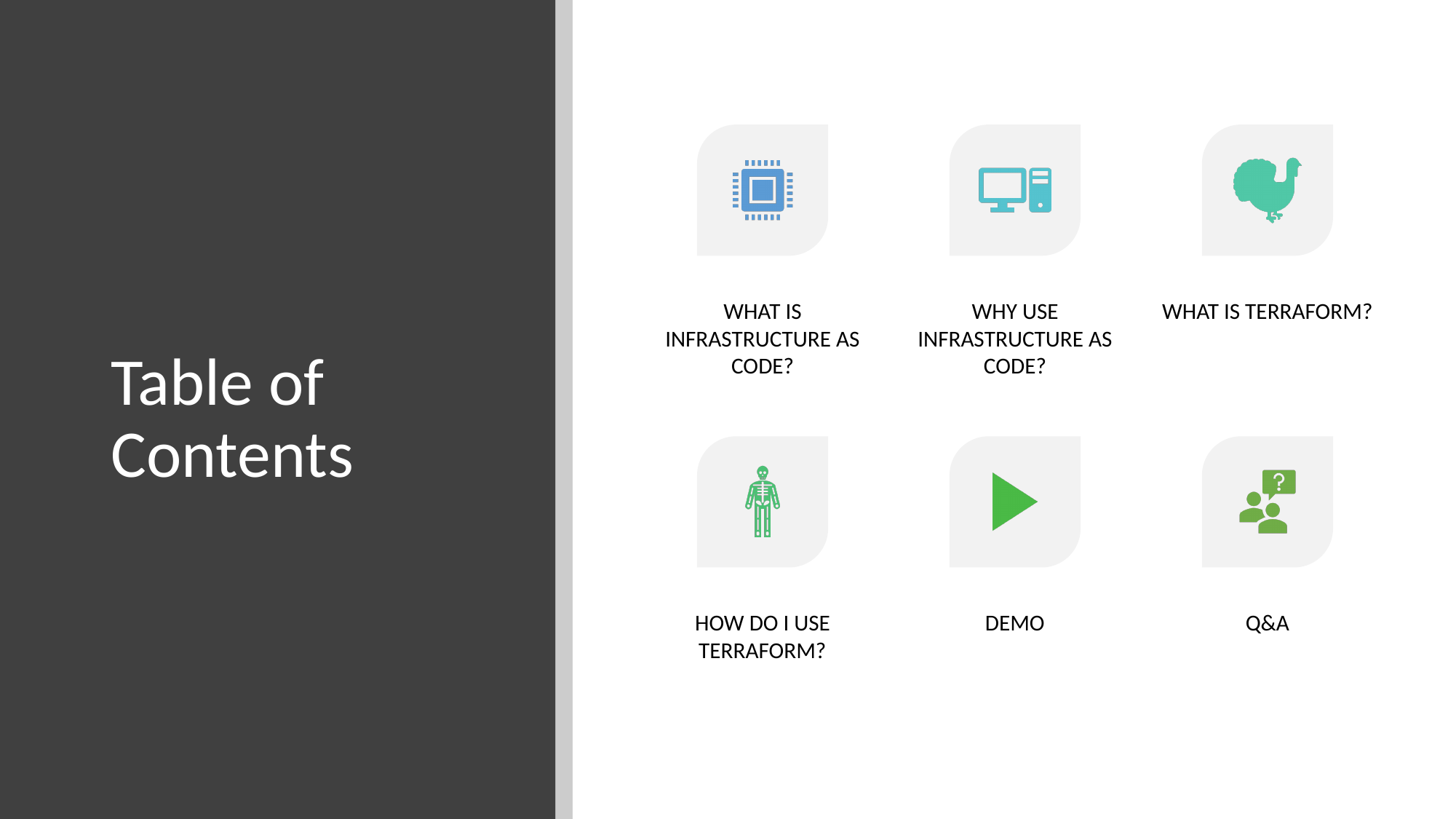

What is Infrastructure as Code?
Why use Infrastructure as Code?
What is Terraform?
How do I use Terraform?
DEMO
Q&A
# Table of Contents